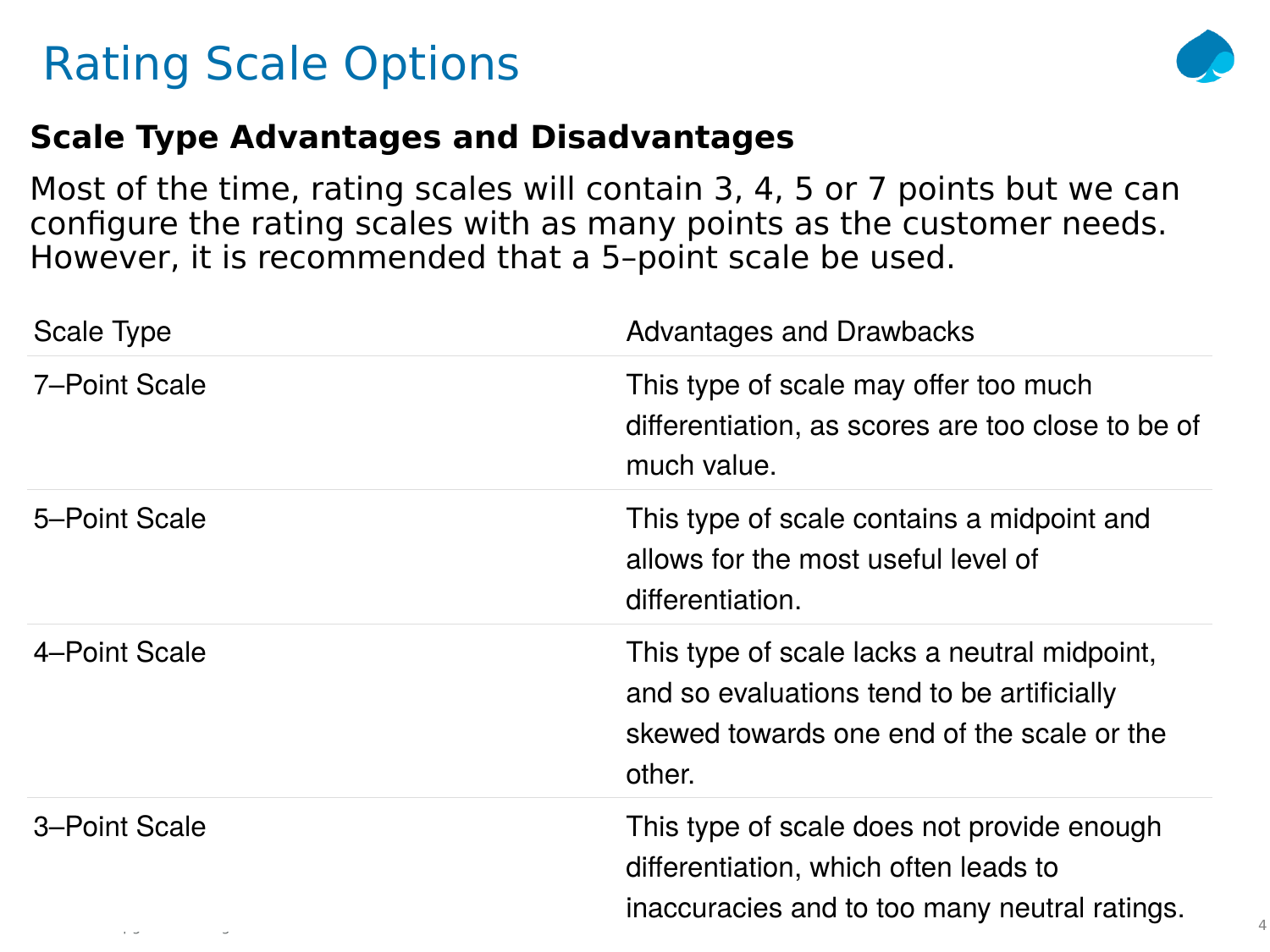

# Rating Scale Options
Scale Type Advantages and Disadvantages
Most of the time, rating scales will contain 3, 4, 5 or 7 points but we can configure the rating scales with as many points as the customer needs. However, it is recommended that a 5–point scale be used.

| Scale Type | Advantages and Drawbacks |
| --- | --- |
| 7–Point Scale | This type of scale may offer too much differentiation, as scores are too close to be of much value. |
| 5–Point Scale | This type of scale contains a midpoint and allows for the most useful level of differentiation. |
| 4–Point Scale | This type of scale lacks a neutral midpoint, and so evaluations tend to be artificially skewed towards one end of the scale or the other. |
| 3–Point Scale | This type of scale does not provide enough differentiation, which often leads to inaccuracies and to too many neutral ratings. |